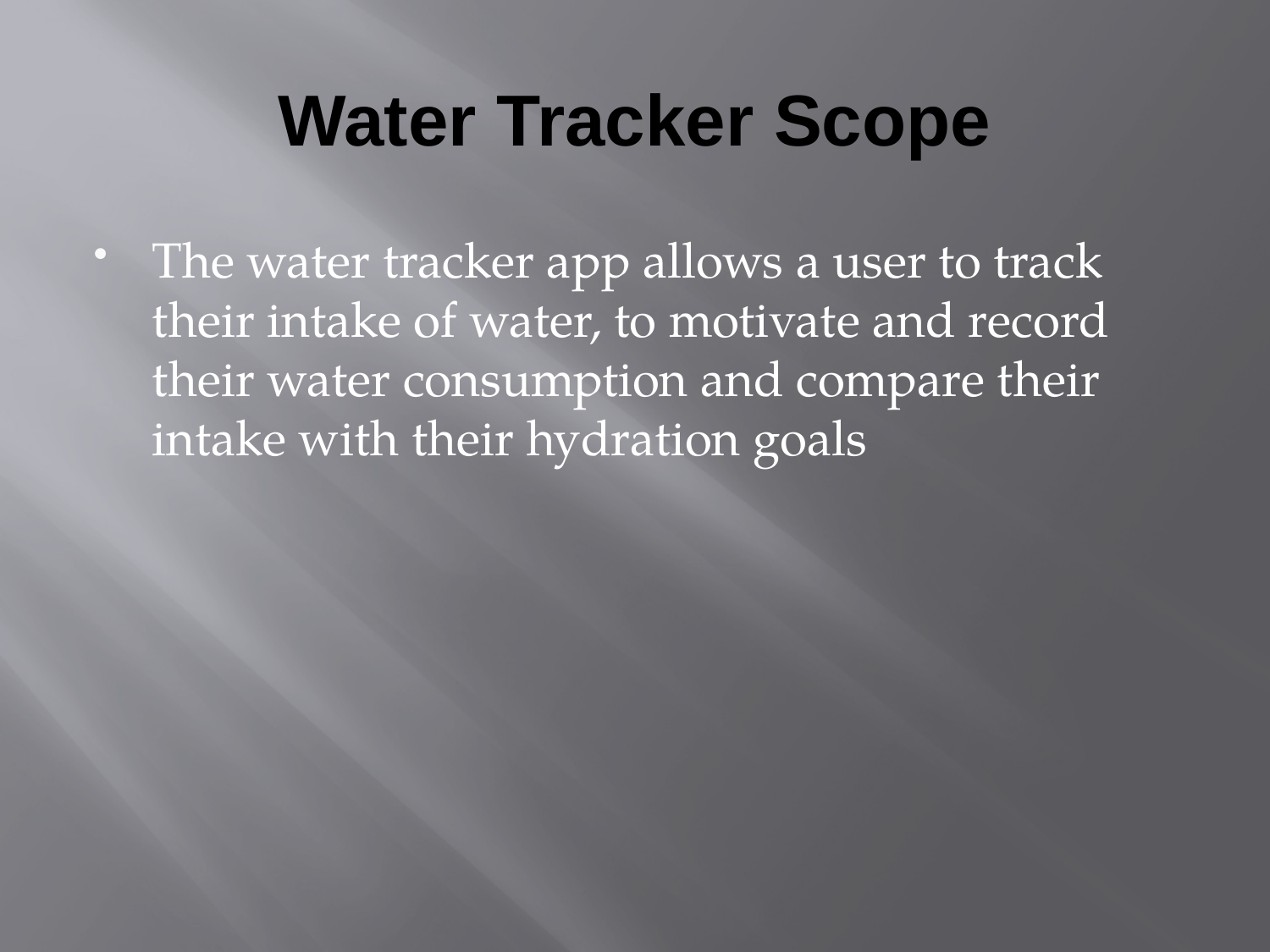

# Water Tracker Scope
The water tracker app allows a user to track their intake of water, to motivate and record their water consumption and compare their intake with their hydration goals